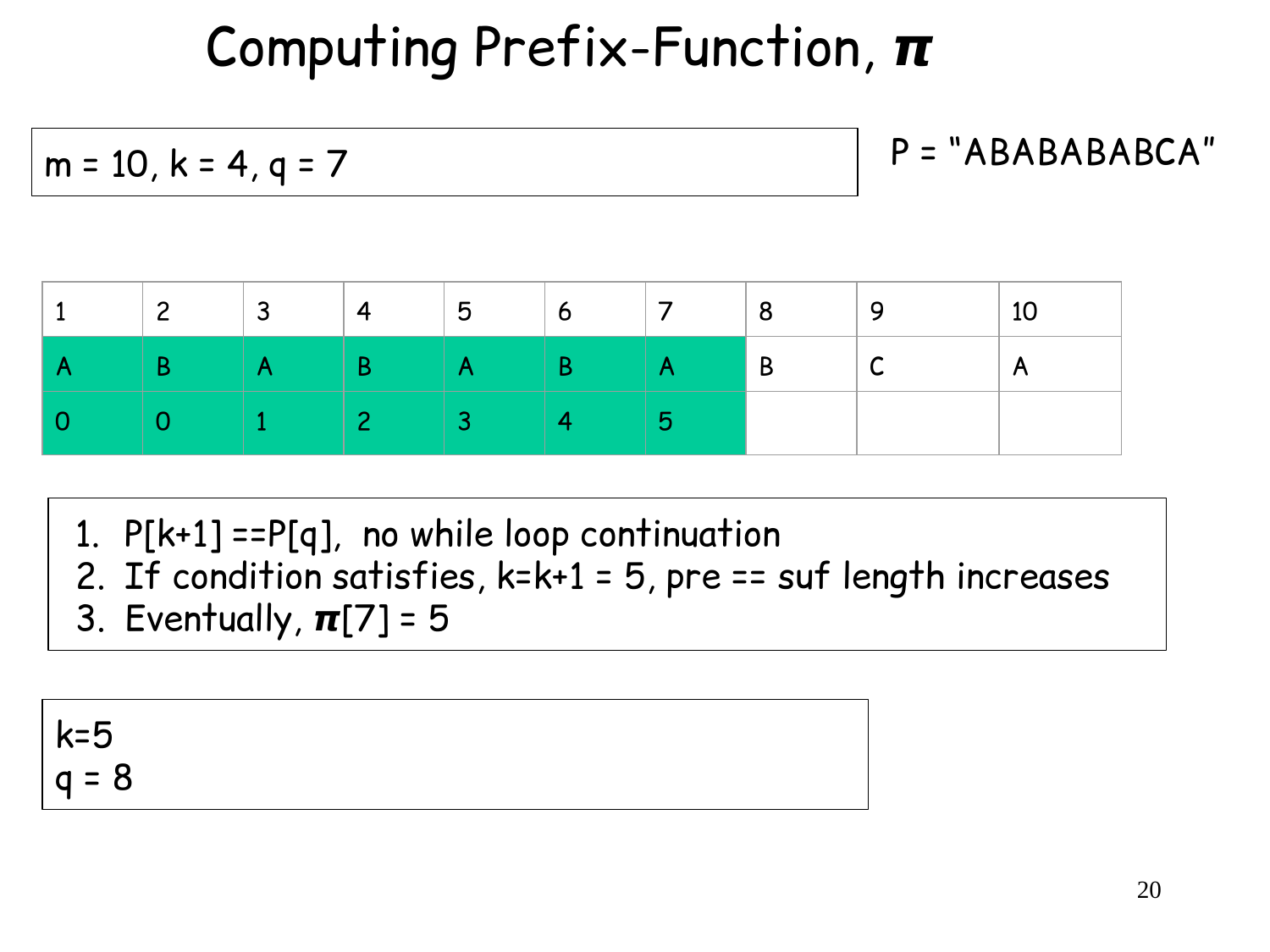

Computing Prefix-Function, 𝞹
P = “ABABABABCA”
m = 10, k = 4, q = 7
| 1 | 2 | 3 | 4 | 5 | 6 | 7 | 8 | 9 | 10 |
| --- | --- | --- | --- | --- | --- | --- | --- | --- | --- |
| A | B | A | B | A | B | A | B | C | A |
| 0 | 0 | 1 | 2 | 3 | 4 | 5 |  |  |  |
P[k+1] ==P[q],  no while loop continuation
If condition satisfies, k=k+1 = 5, pre == suf length increases
Eventually, 𝞹[7] = 5
k=5
q = 8
20